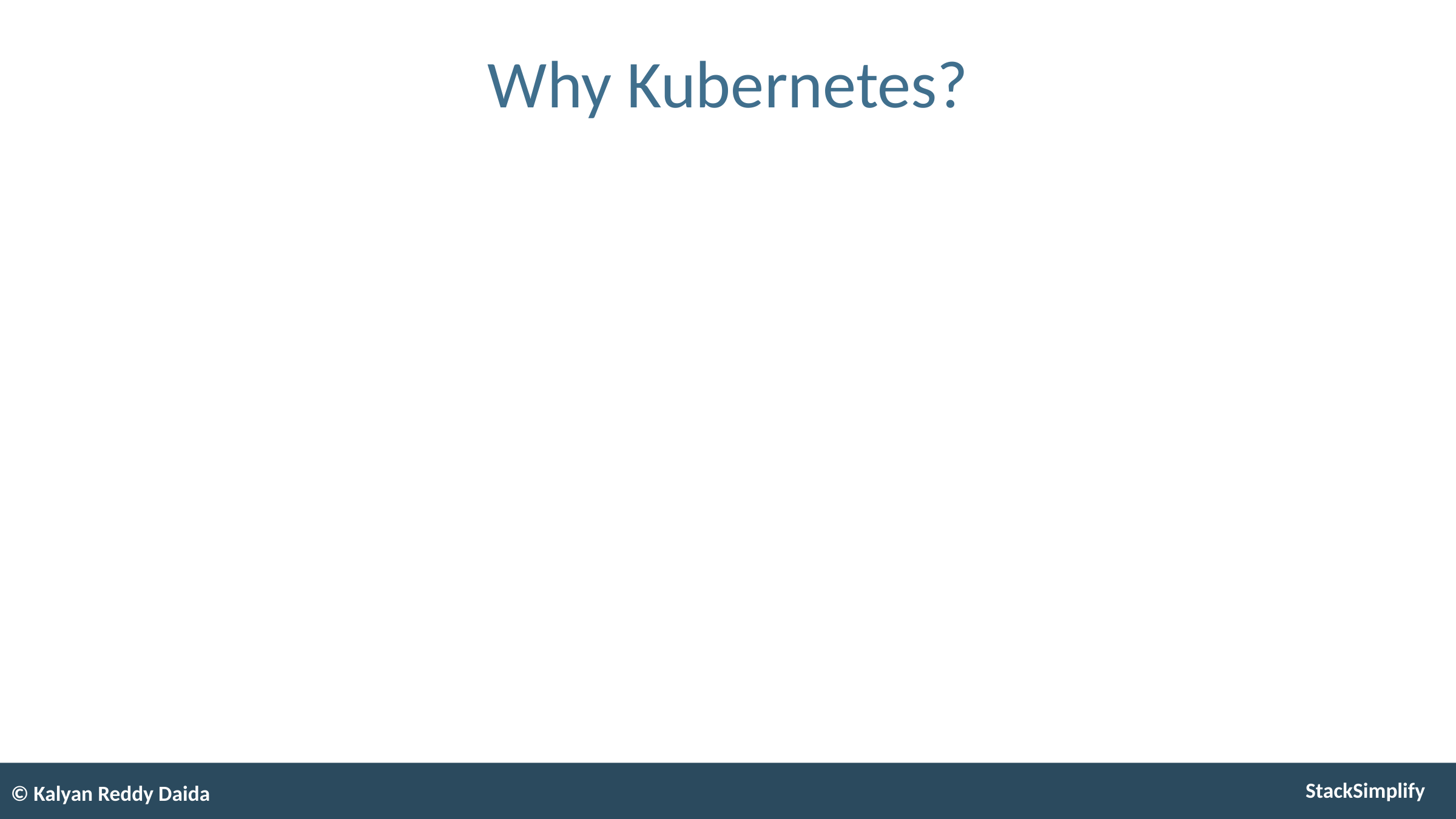

# Why Kubernetes?

© Kalyan Reddy Daida